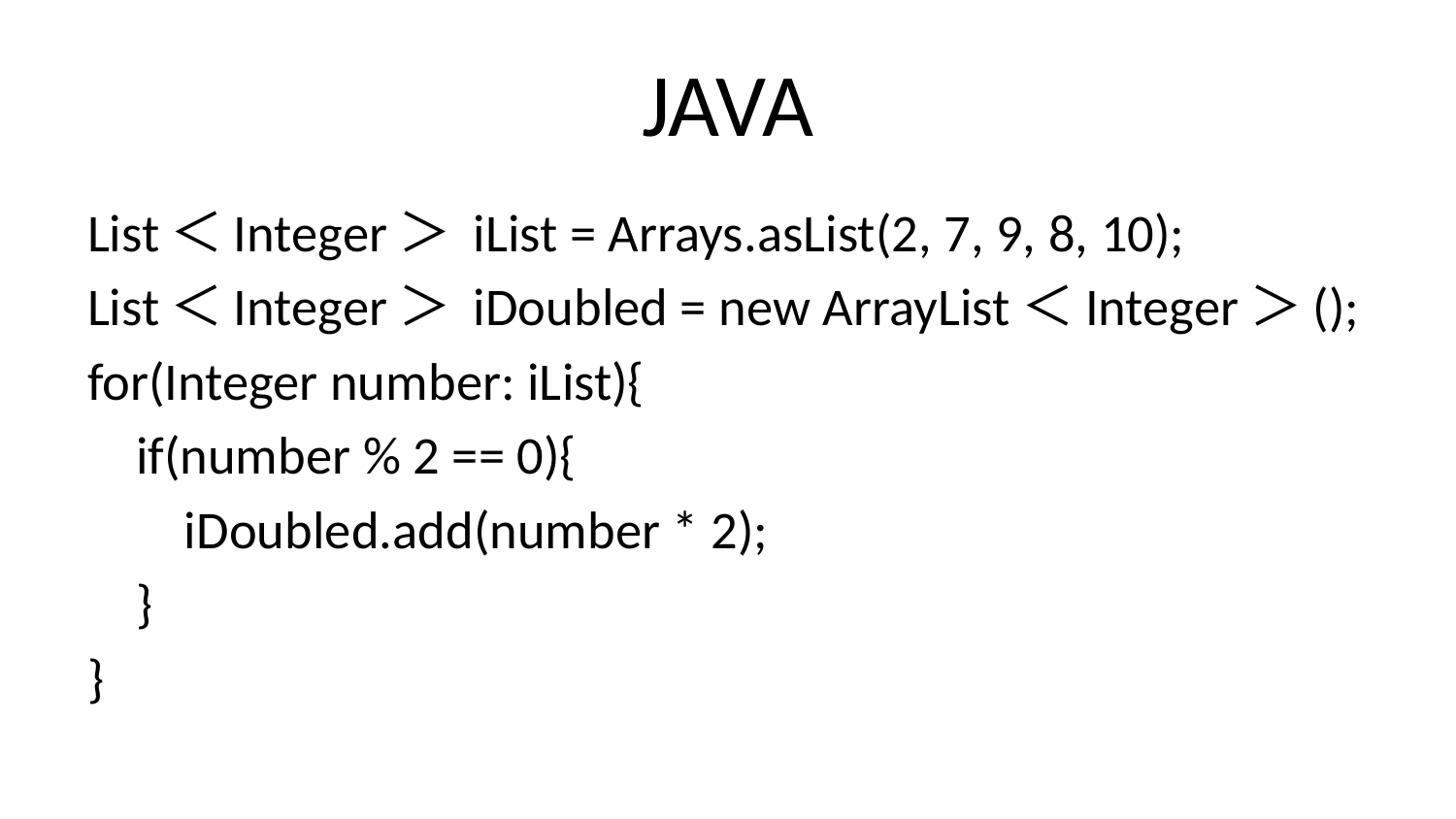

# JAVA
List＜Integer＞ iList = Arrays.asList(2, 7, 9, 8, 10);
List＜Integer＞ iDoubled = new ArrayList＜Integer＞();
for(Integer number: iList){
    if(number % 2 == 0){
        iDoubled.add(number * 2);
    }
}